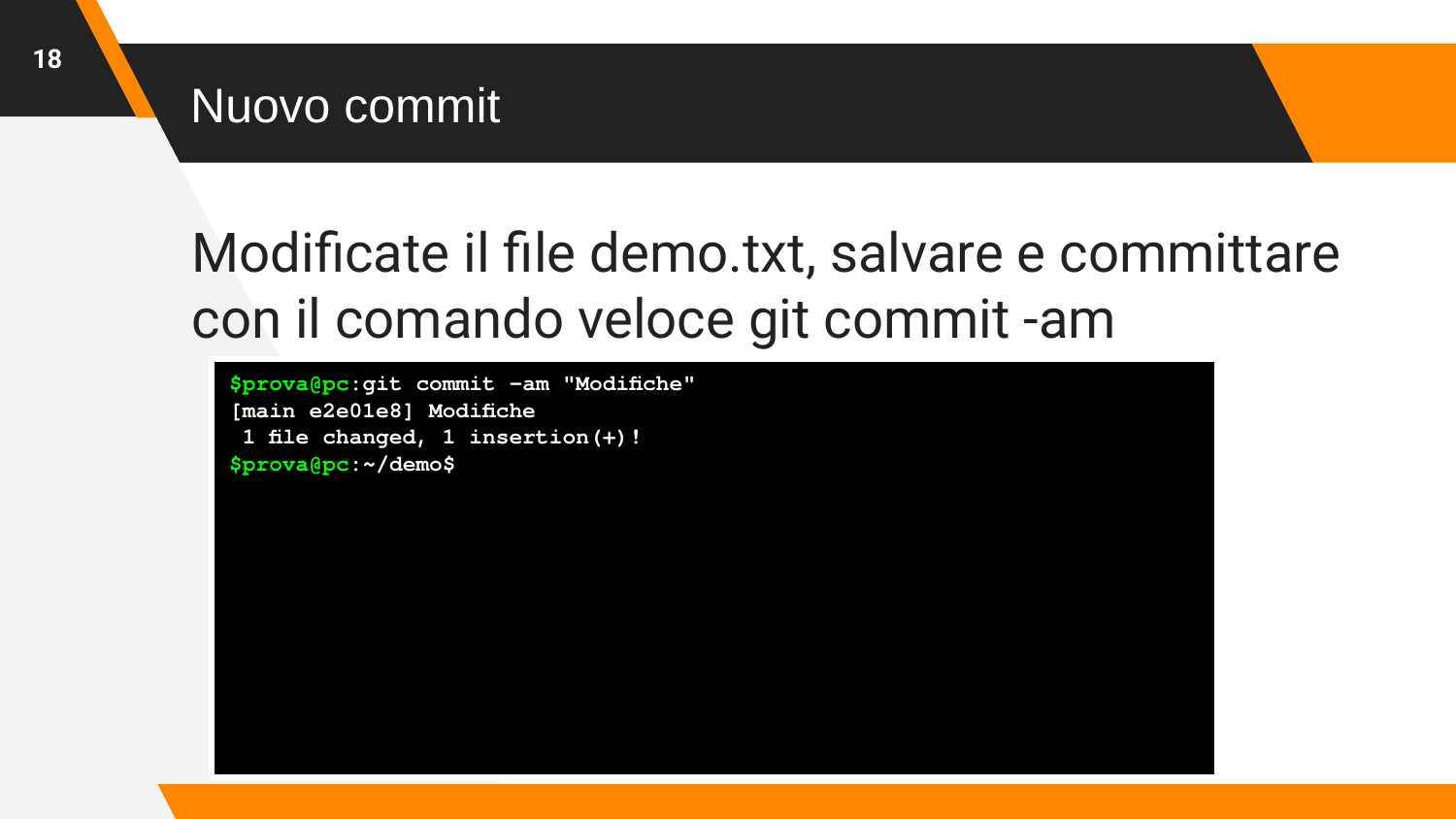

18
# Nuovo commit
Modificate il file demo.txt, salvare e committare con il comando veloce git commit -am

$prova@pc:git commit -am "Modifiche"
[main e2e01e8] Modifiche
 1 file changed, 1 insertion(+)!
$prova@pc:~/demo$